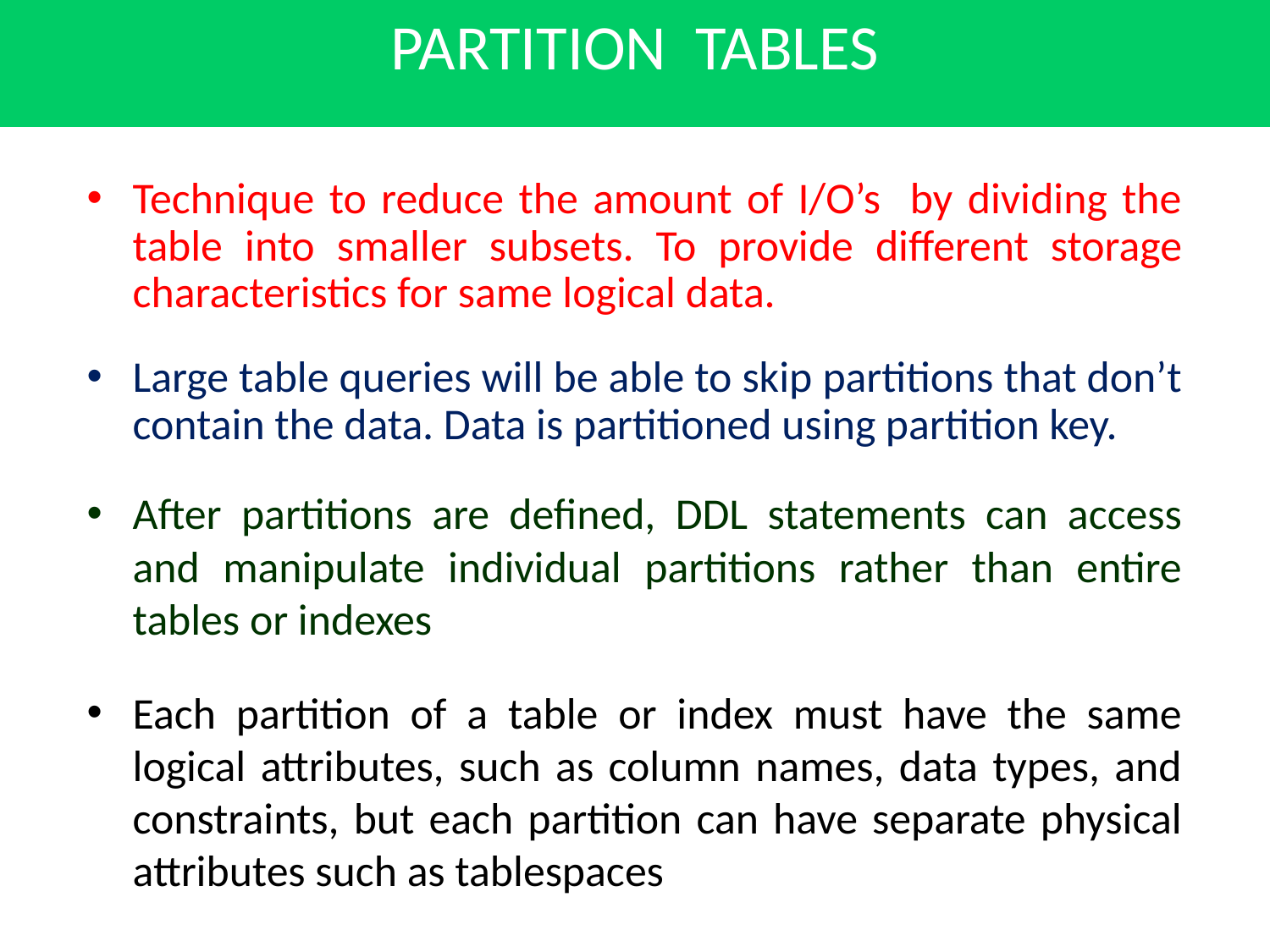

# PARTITION  TABLES
Technique to reduce the amount of I/O’s  by dividing the table into smaller subsets. To provide different storage characteristics for same logical data.

Large table queries will be able to skip partitions that don’t contain the data. Data is partitioned using partition key.

After partitions are defined, DDL statements can access and manipulate individual partitions rather than entire tables or indexes

Each partition of a table or index must have the same logical attributes, such as column names, data types, and constraints, but each partition can have separate physical attributes such as tablespaces